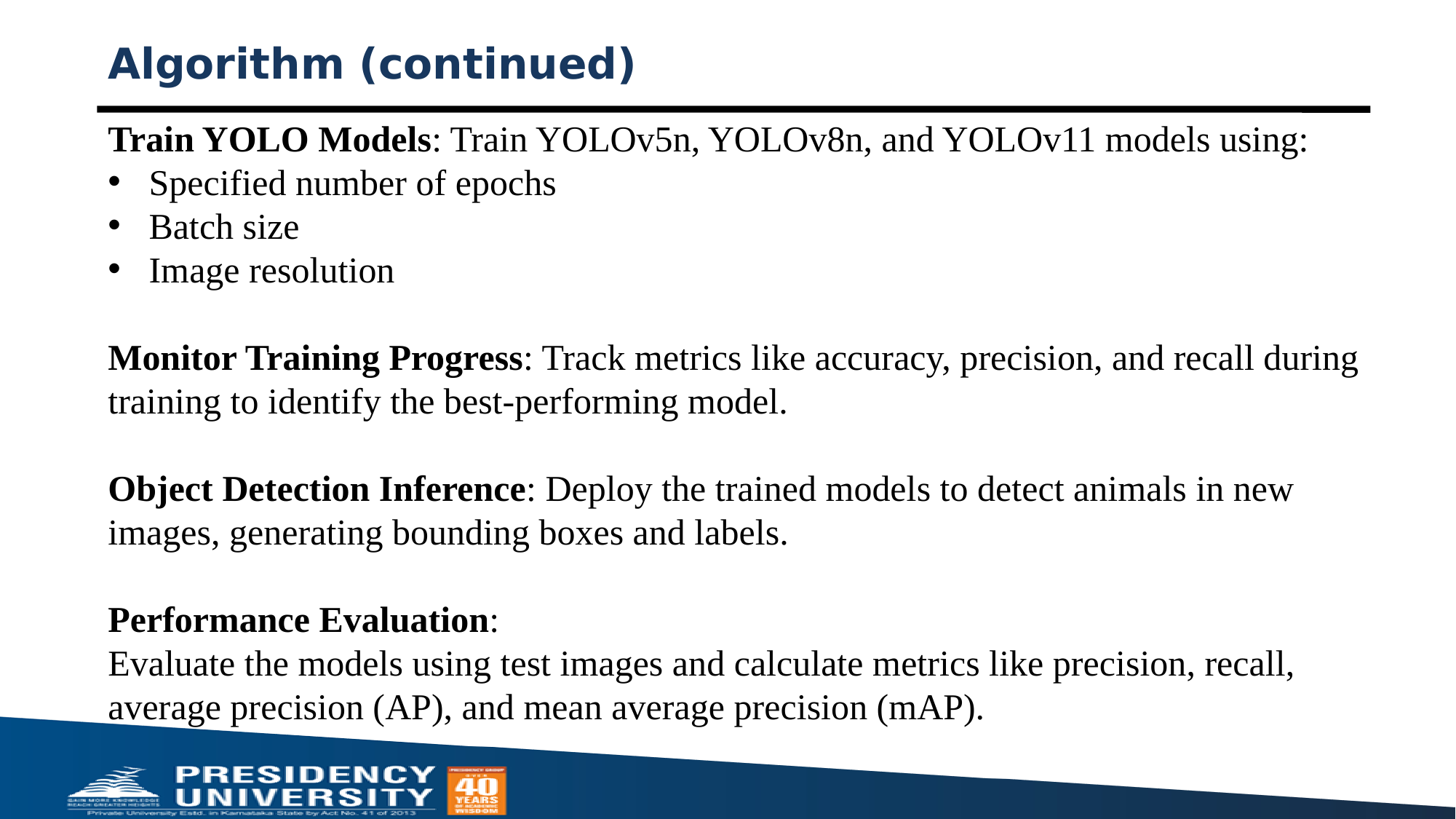

# Algorithm (continued)
Train YOLO Models: Train YOLOv5n, YOLOv8n, and YOLOv11 models using:
Specified number of epochs
Batch size
Image resolution

Monitor Training Progress: Track metrics like accuracy, precision, and recall during training to identify the best-performing model.

Object Detection Inference: Deploy the trained models to detect animals in new images, generating bounding boxes and labels.

Performance Evaluation:
Evaluate the models using test images and calculate metrics like precision, recall, average precision (AP), and mean average precision (mAP).